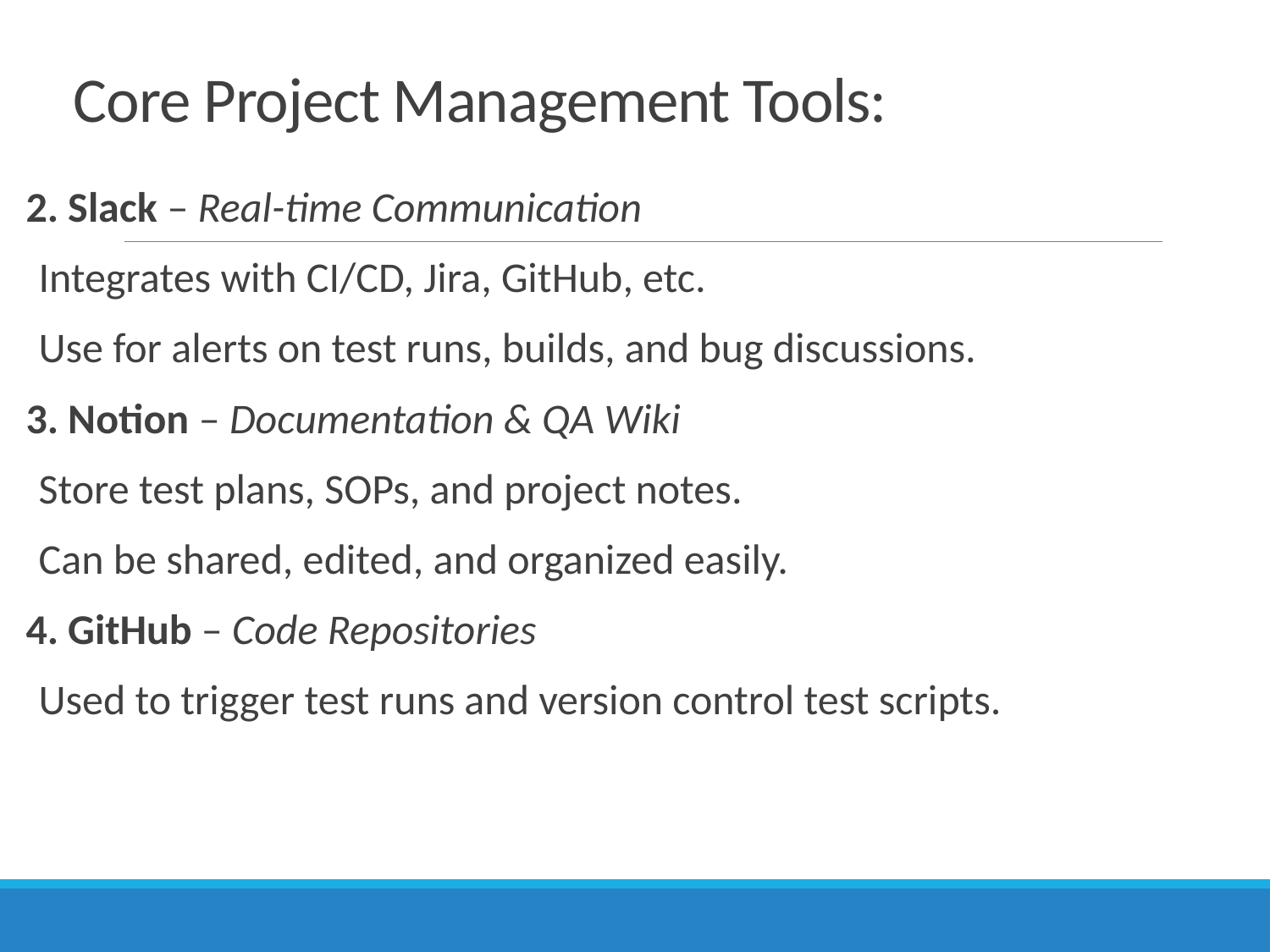

# Core Project Management Tools:
2. Slack – Real-time Communication
Integrates with CI/CD, Jira, GitHub, etc.
Use for alerts on test runs, builds, and bug discussions.
3. Notion – Documentation & QA Wiki
Store test plans, SOPs, and project notes.
Can be shared, edited, and organized easily.
4. GitHub – Code Repositories
Used to trigger test runs and version control test scripts.